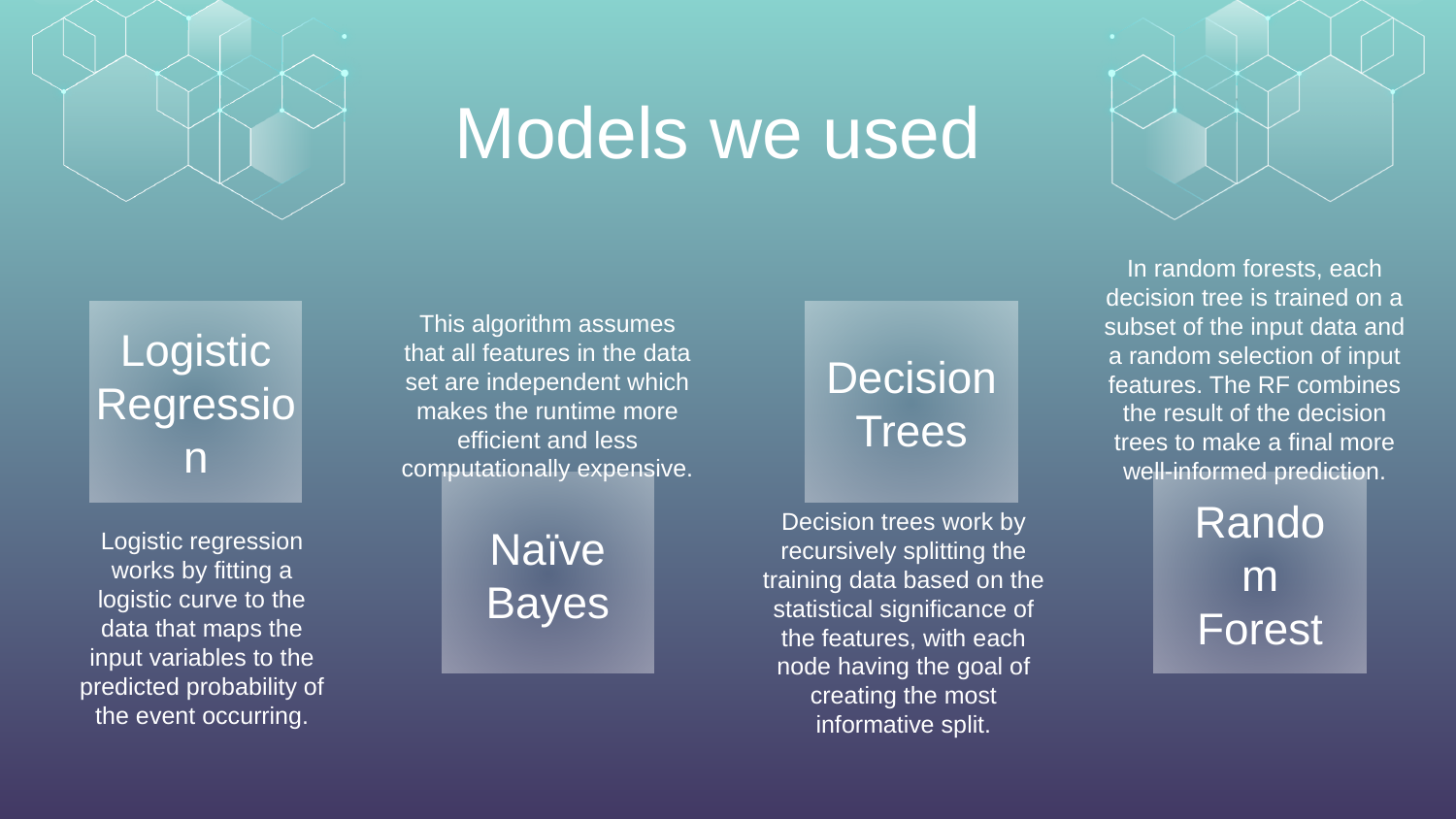

# Models we used

In random forests, each decision tree is trained on a subset of the input data and a random selection of input features. The RF combines the result of the decision trees to make a final more well-informed prediction.
Logistic Regression
This algorithm assumes that all features in the data set are independent which makes the runtime more efficient and less computationally expensive.
Decision Trees
Decision trees work by recursively splitting the training data based on the statistical significance of the features, with each node having the goal of creating the most informative split.
Naïve Bayes
Random Forest
Logistic regression works by fitting a logistic curve to the data that maps the input variables to the predicted probability of the event occurring.